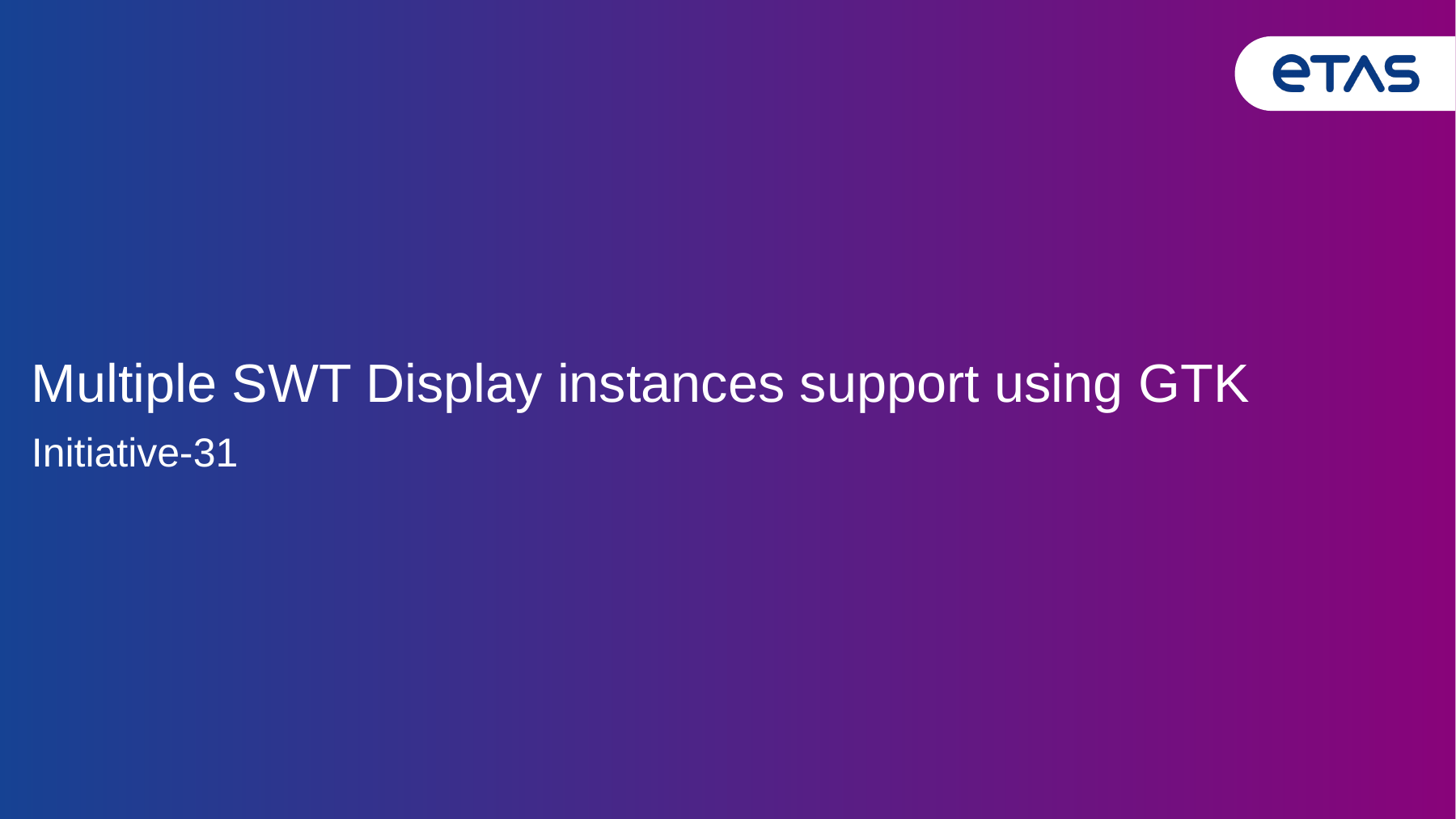

# Multiple SWT Display instances support using GTK
Initiative-31